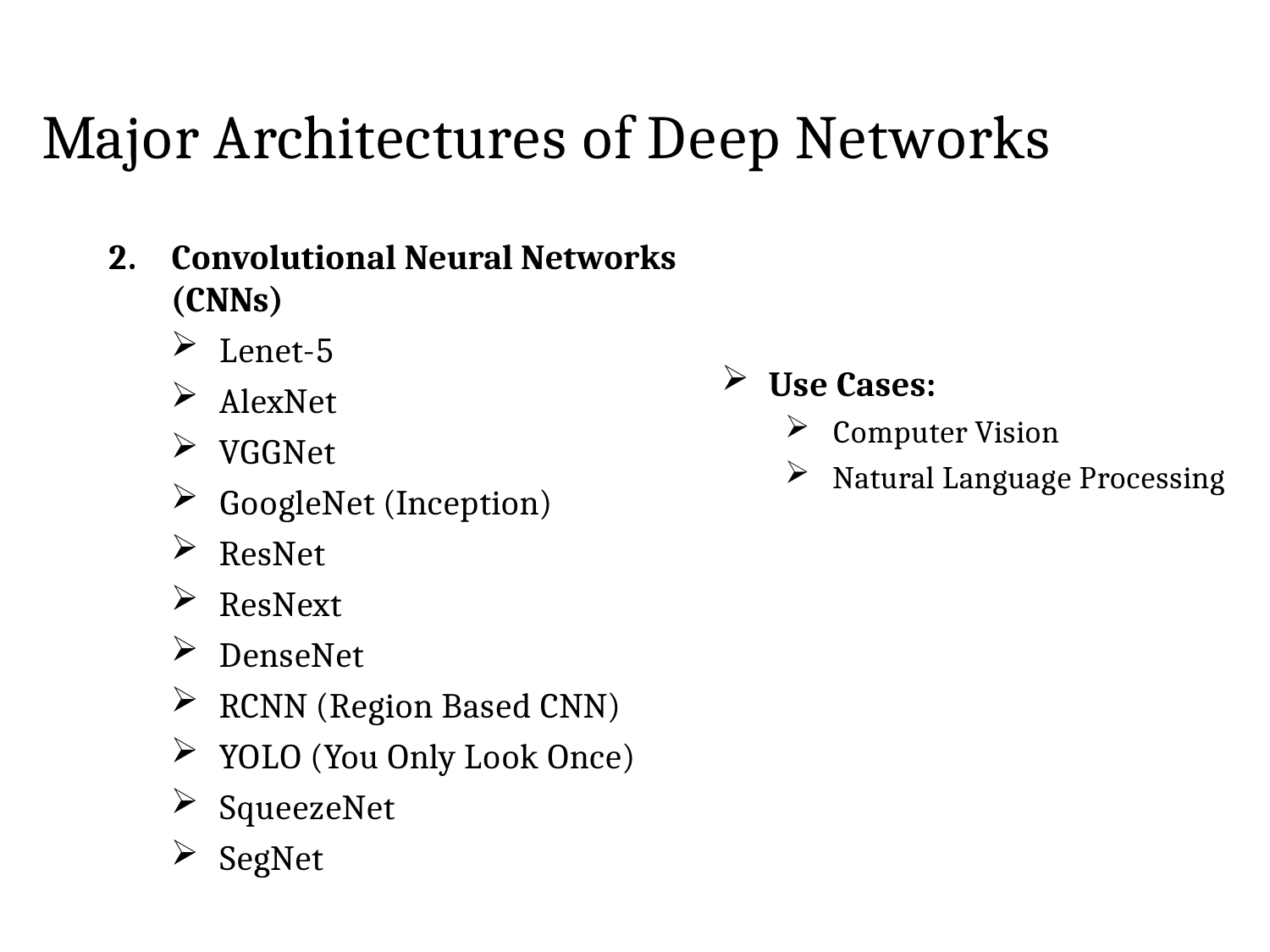

# Major Architectures of Deep Networks
Convolutional Neural Networks (CNNs)
Lenet-5
AlexNet
VGGNet
GoogleNet (Inception)
ResNet
ResNext
DenseNet
RCNN (Region Based CNN)
YOLO (You Only Look Once)
SqueezeNet
SegNet
Use Cases:
Computer Vision
Natural Language Processing